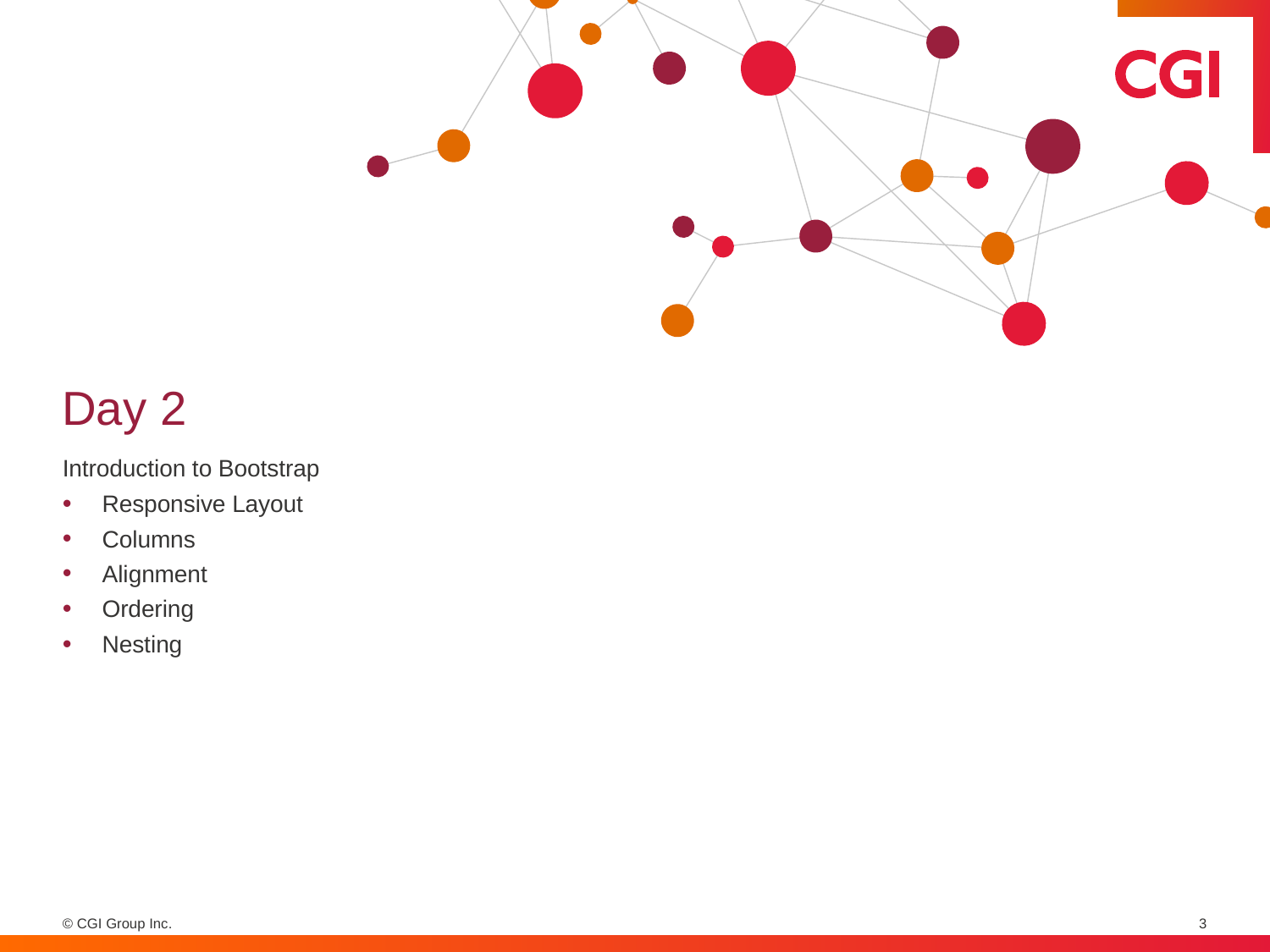

# Day 2
Introduction to Bootstrap
Responsive Layout
Columns
Alignment
Ordering
Nesting
3